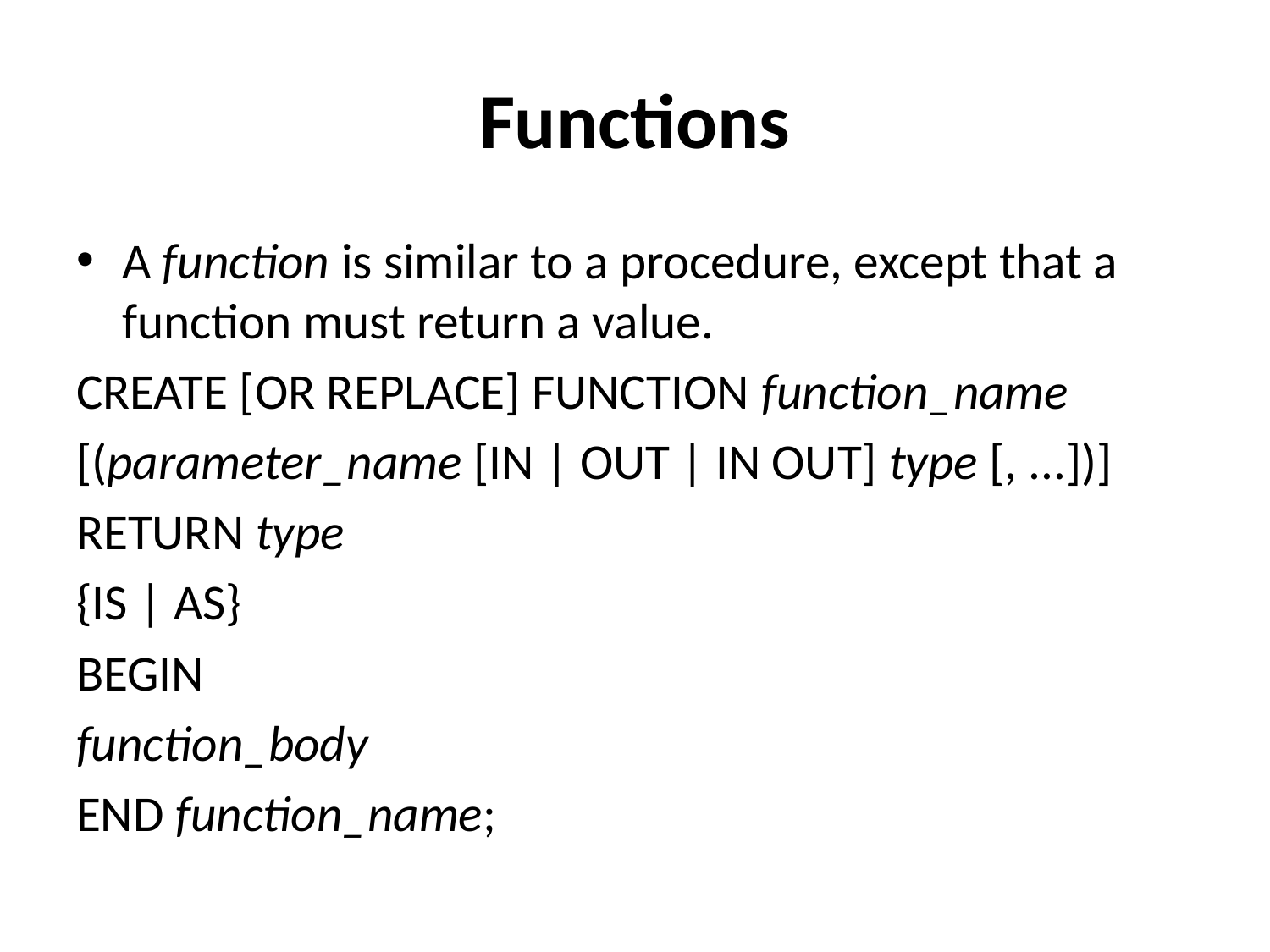

# Functions
A function is similar to a procedure, except that a function must return a value.
CREATE [OR REPLACE] FUNCTION function_name
[(parameter_name [IN | OUT | IN OUT] type [, ...])]
RETURN type
{IS | AS}
BEGIN
function_body
END function_name;